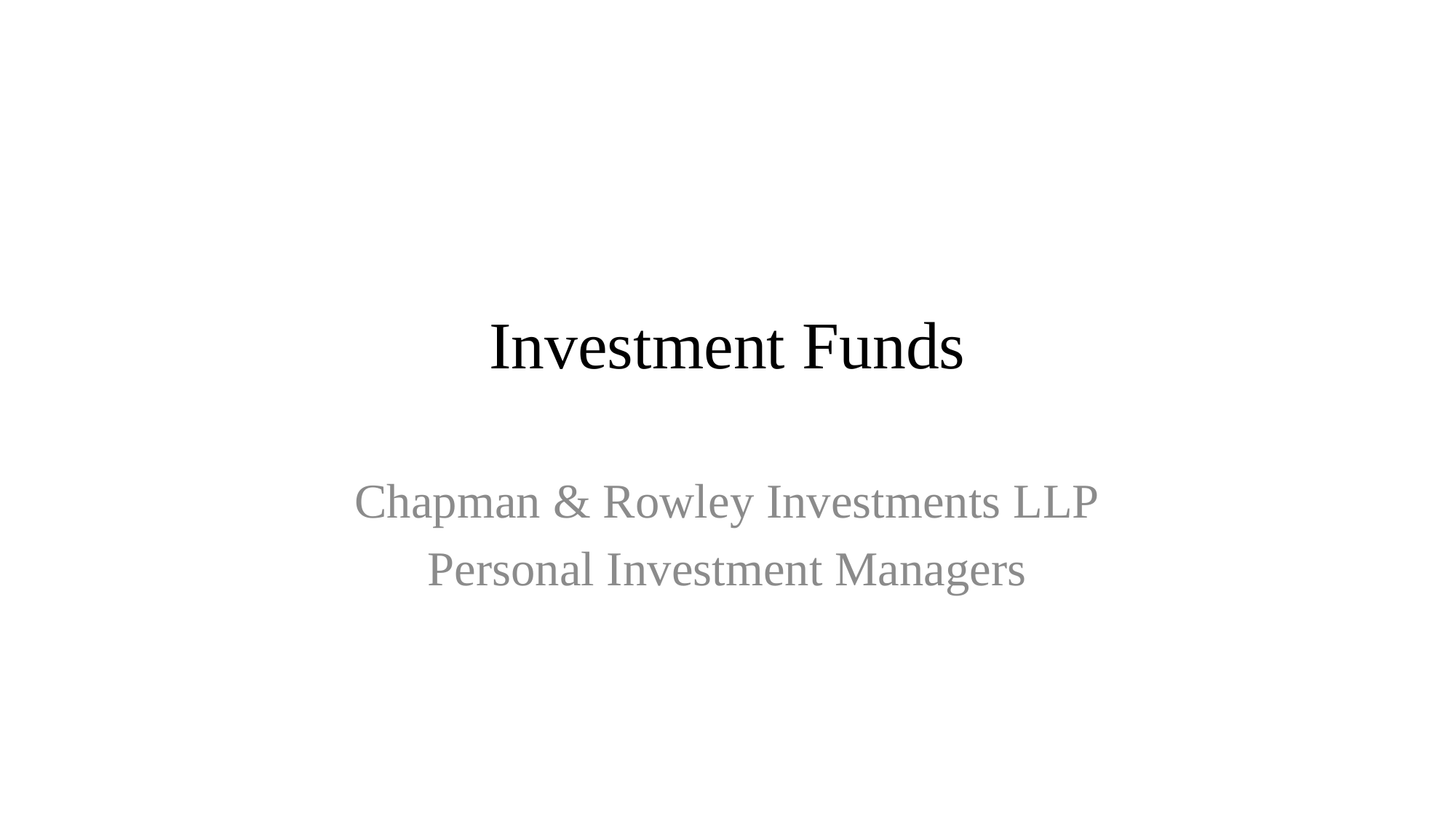

# Investment Funds
Chapman & Rowley Investments LLP
Personal Investment Managers